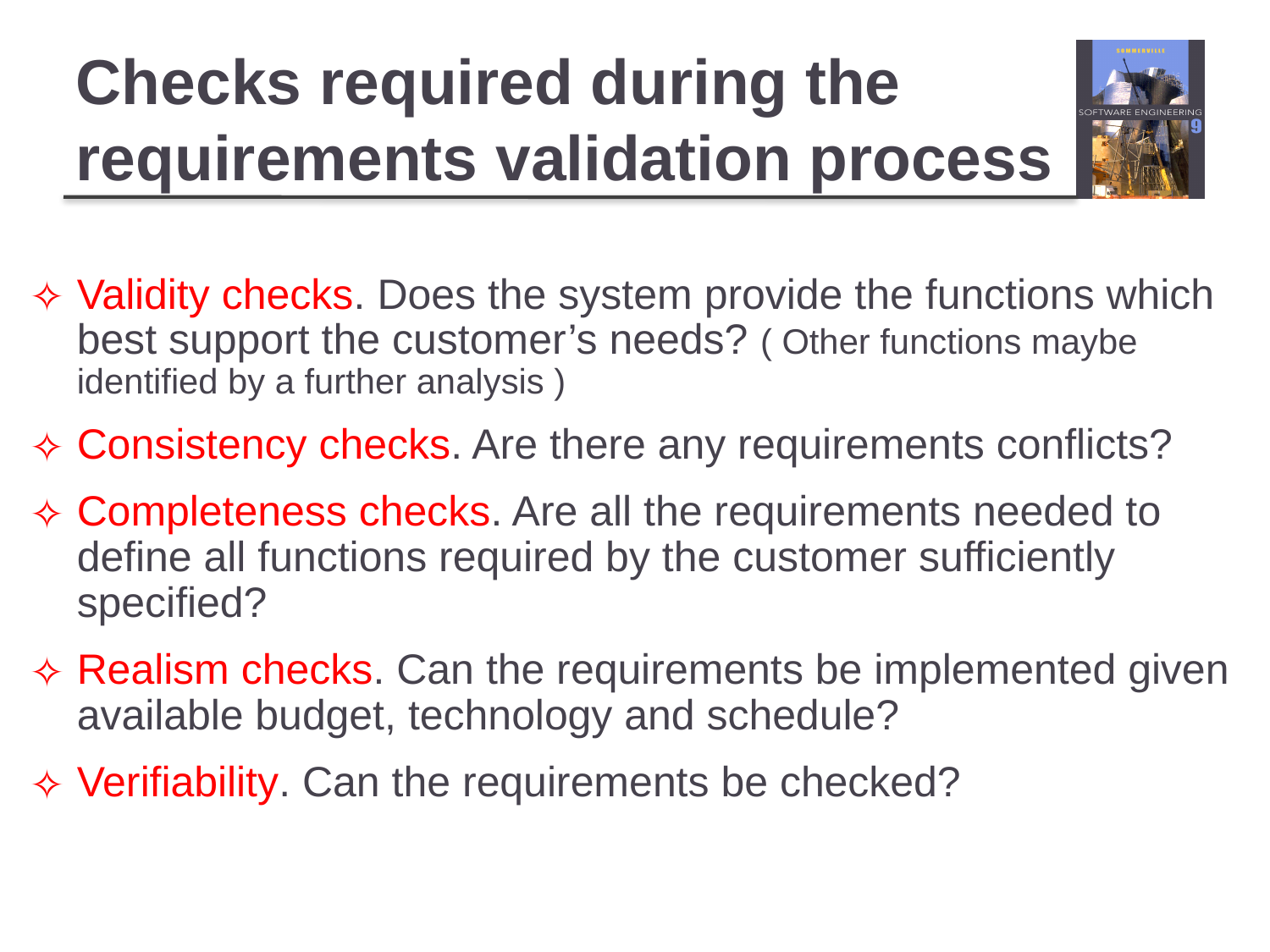

# Checks required during the requirements validation process
Validity checks. Does the system provide the functions which best support the customer’s needs? ( Other functions maybe identified by a further analysis )
Consistency checks. Are there any requirements conflicts?
Completeness checks. Are all the requirements needed to define all functions required by the customer sufficiently specified?
Realism checks. Can the requirements be implemented given available budget, technology and schedule?
Verifiability. Can the requirements be checked?